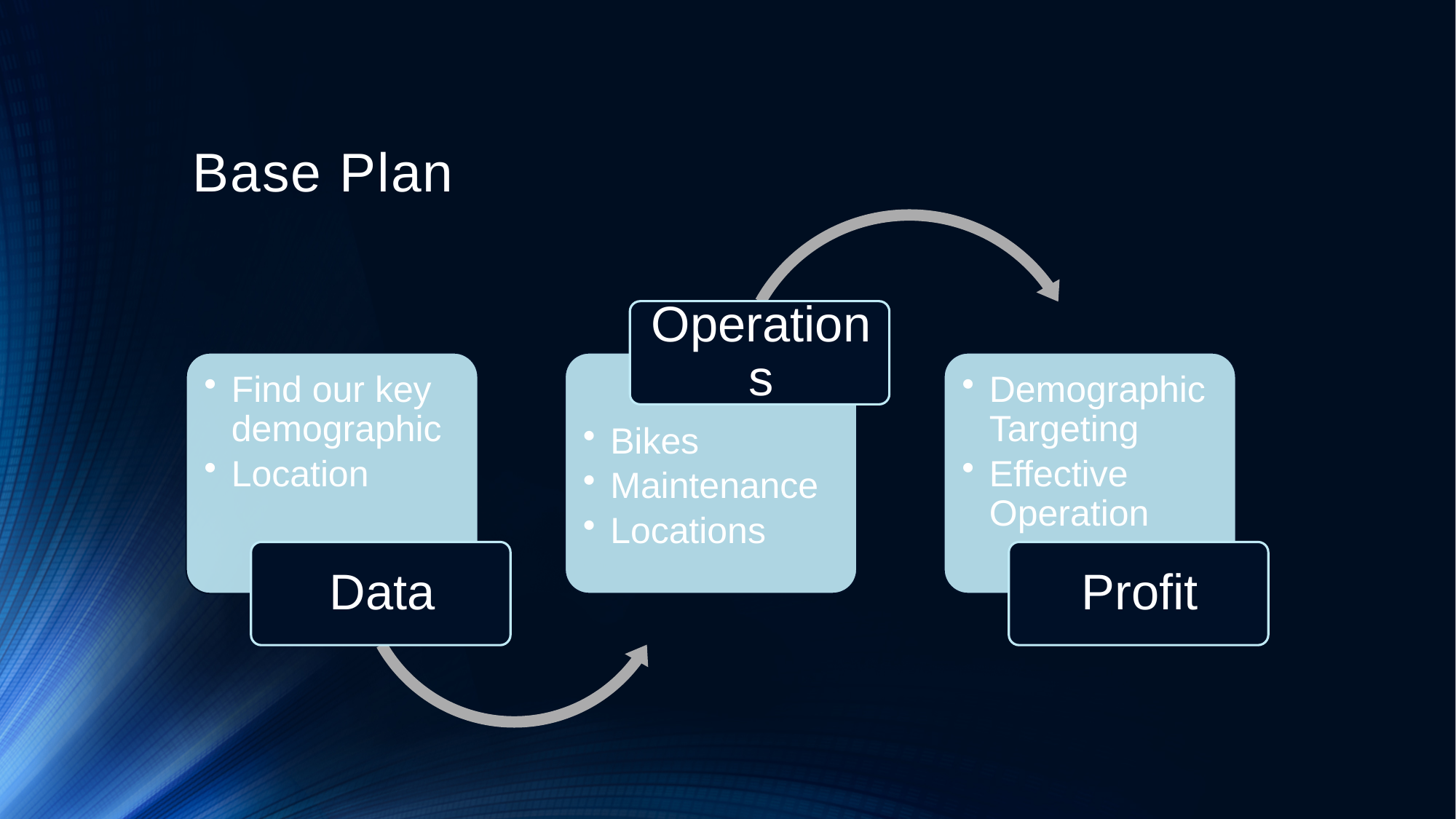

# Base Plan
Find our key demographic
Location
Data
Bikes
Maintenance
Locations
Operations
Demographic Targeting
Effective Operation
Profit